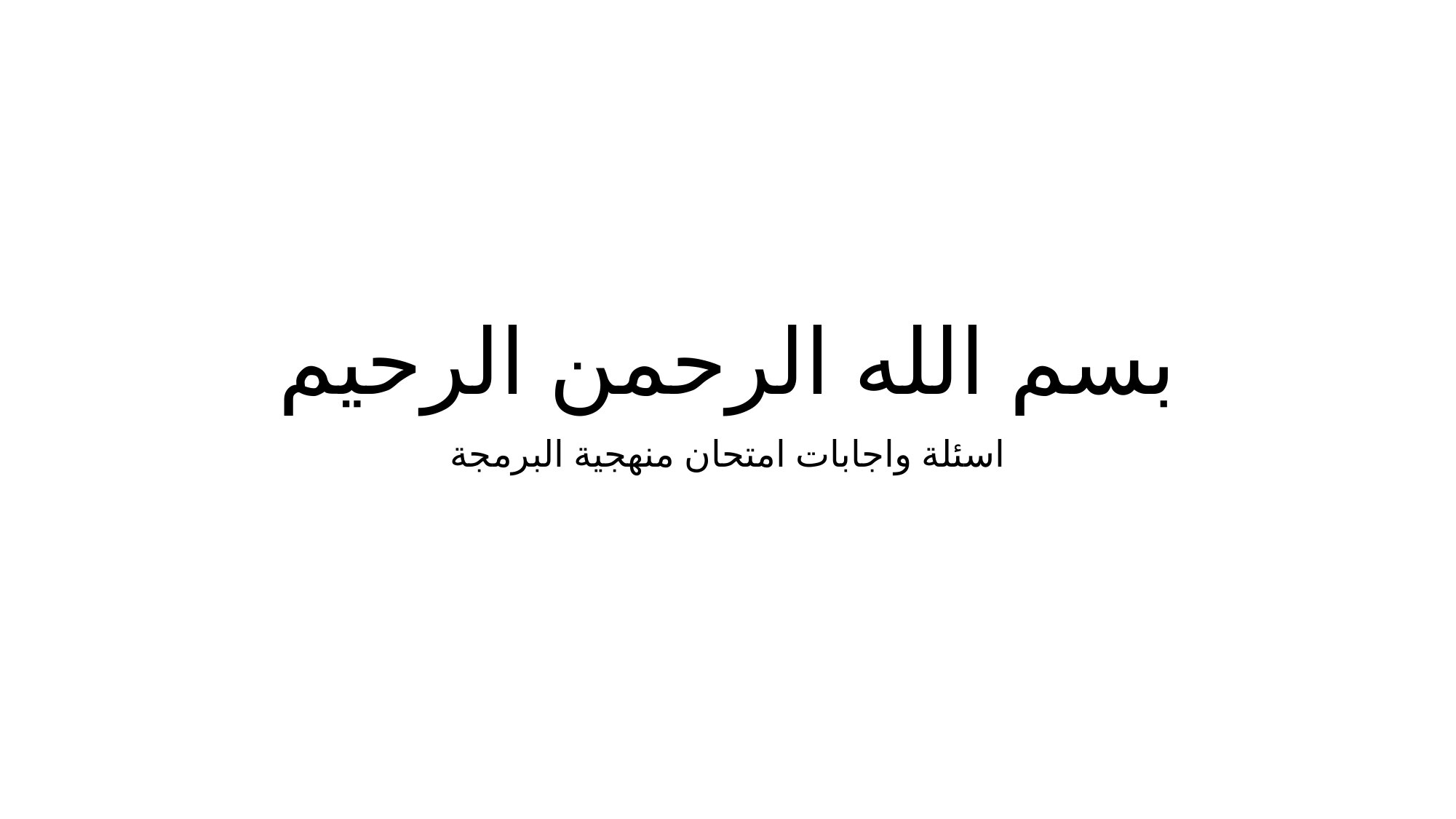

# بسم الله الرحمن الرحيم
اسئلة واجابات امتحان منهجية البرمجة